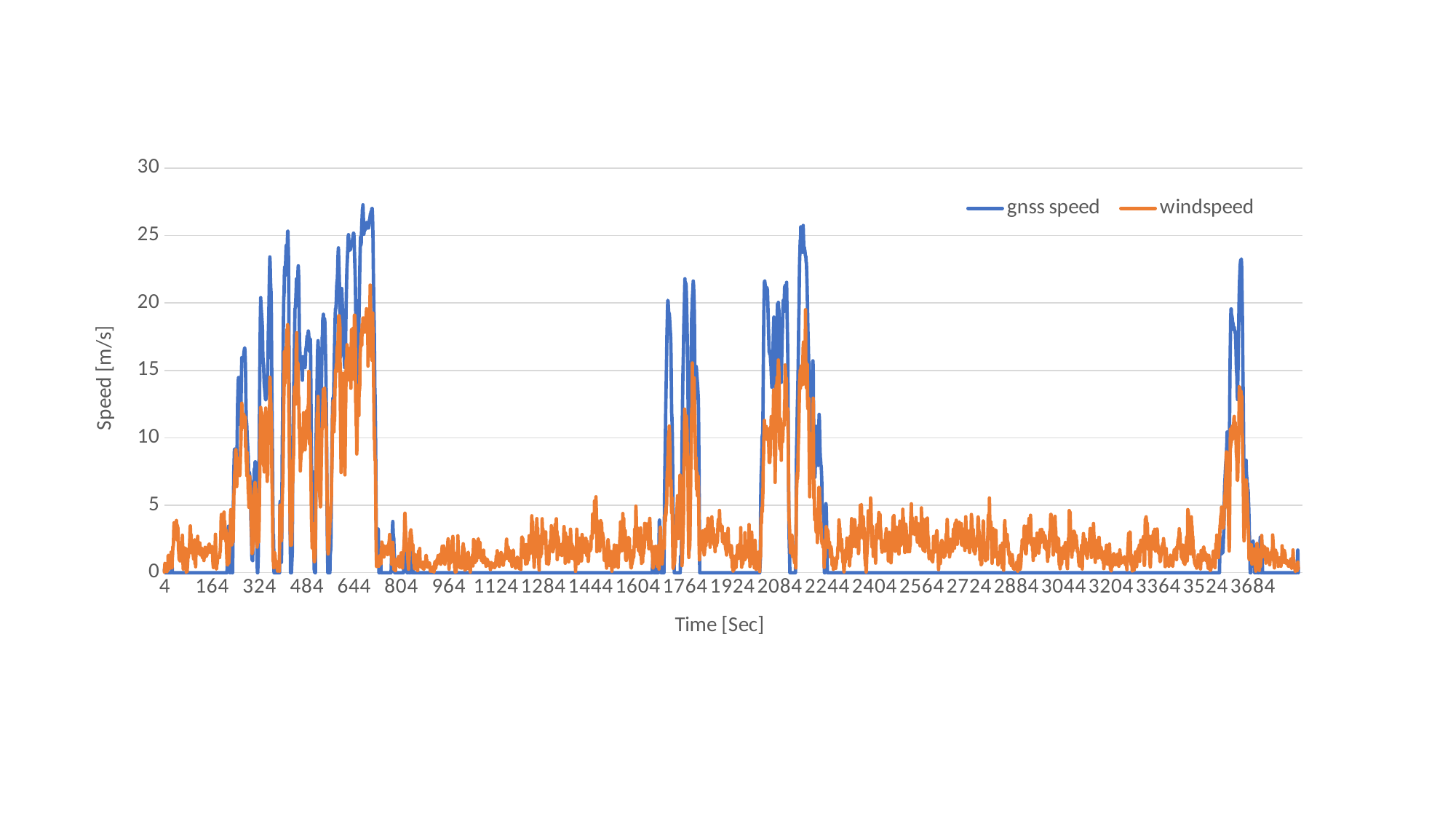

### Chart

| Category | gnss speed | windspeed |
|---|---|---|